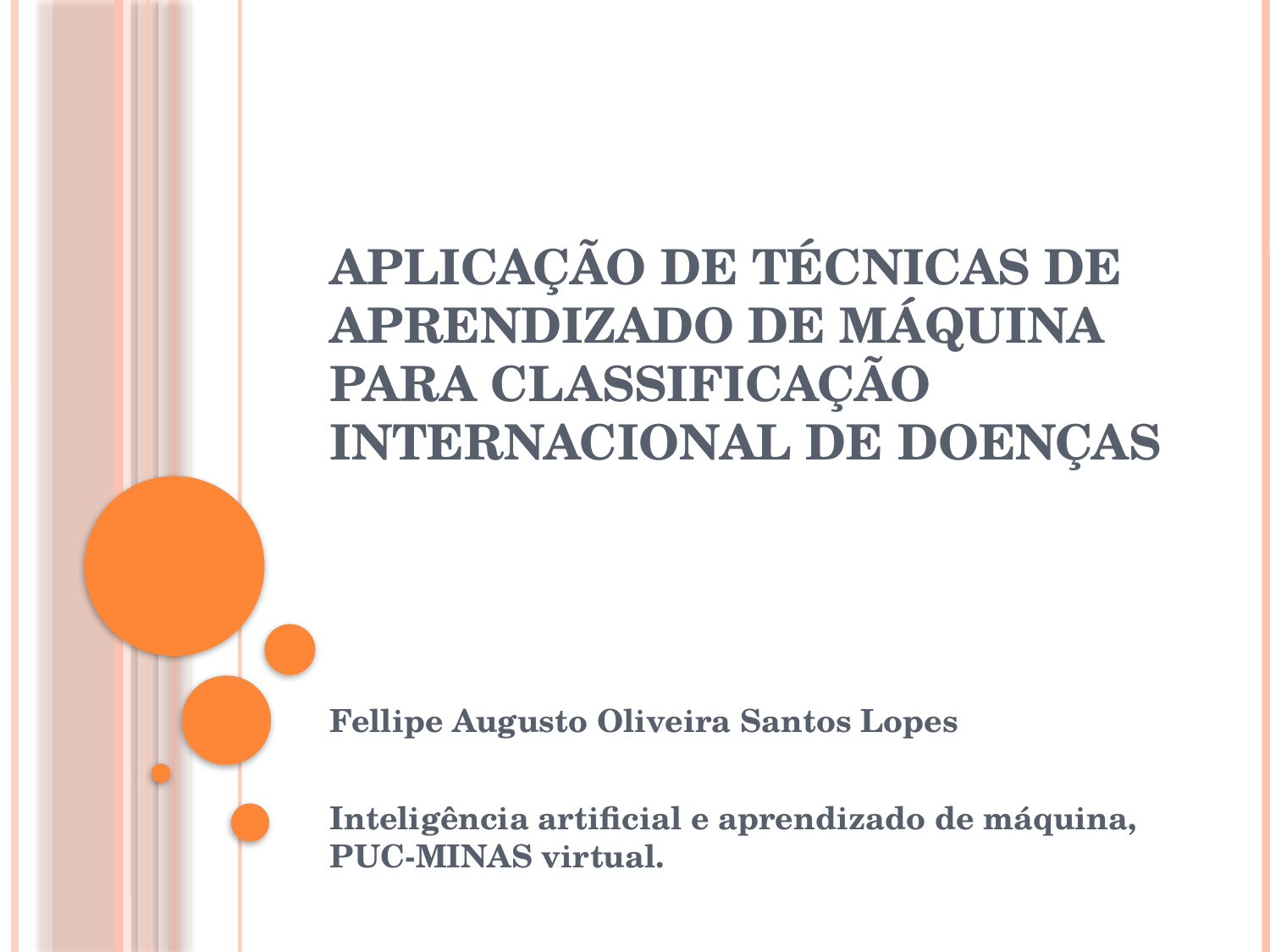

# APLICAÇÃO DE TÉCNICAS DE APRENDIZADO DE MÁQUINA PARA CLASSIFICAÇÃO INTERNACIONAL DE DOENÇAS
Fellipe Augusto Oliveira Santos Lopes

Inteligência artificial e aprendizado de máquina, PUC-MINAS virtual.